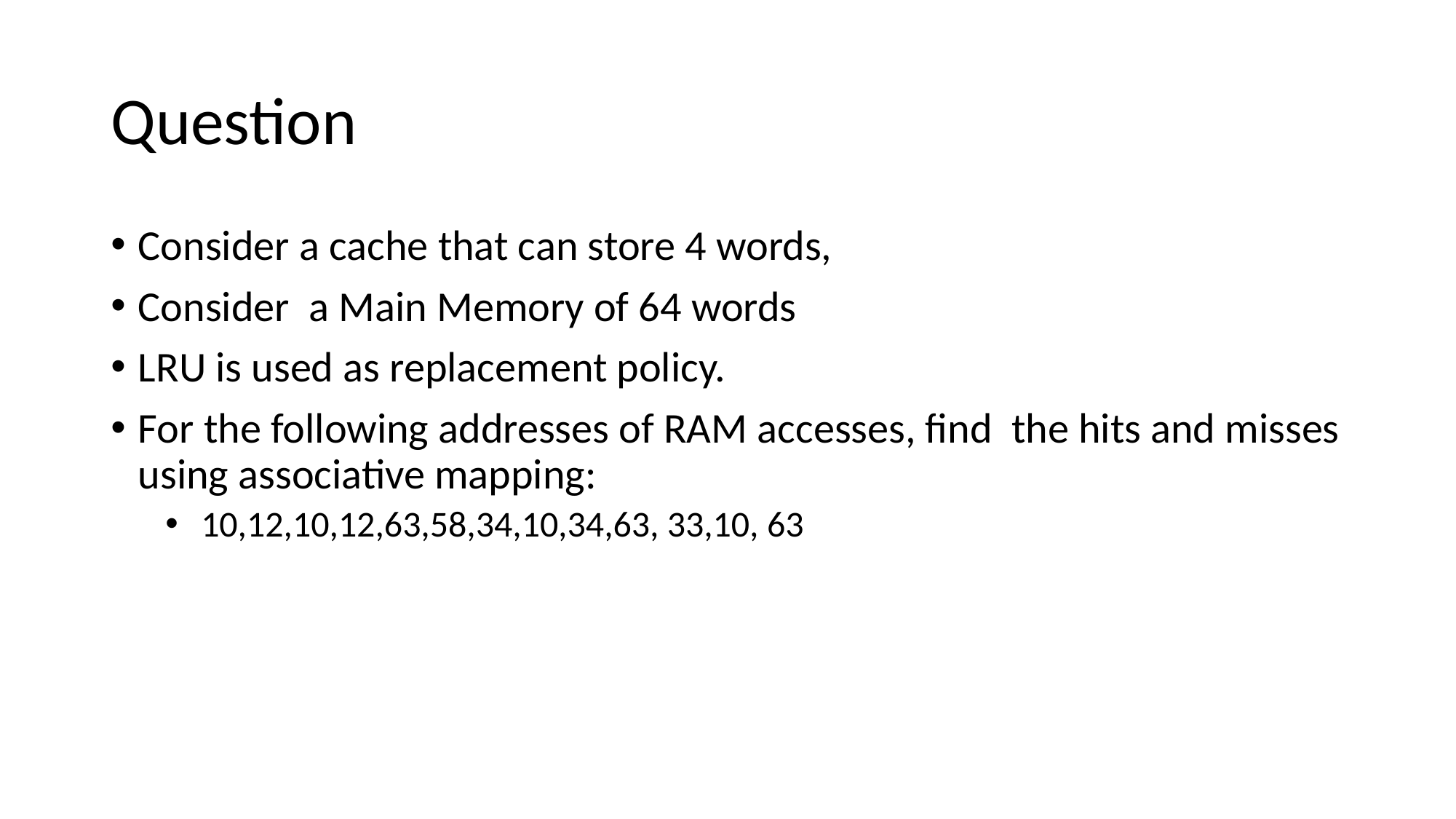

# Question
Consider a cache that can store 4 words,
Consider  a Main Memory of 64 words
LRU is used as replacement policy.
For the following addresses of RAM accesses, find  the hits and misses using associative mapping:
 10,12,10,12,63,58,34,10,34,63, 33,10, 63